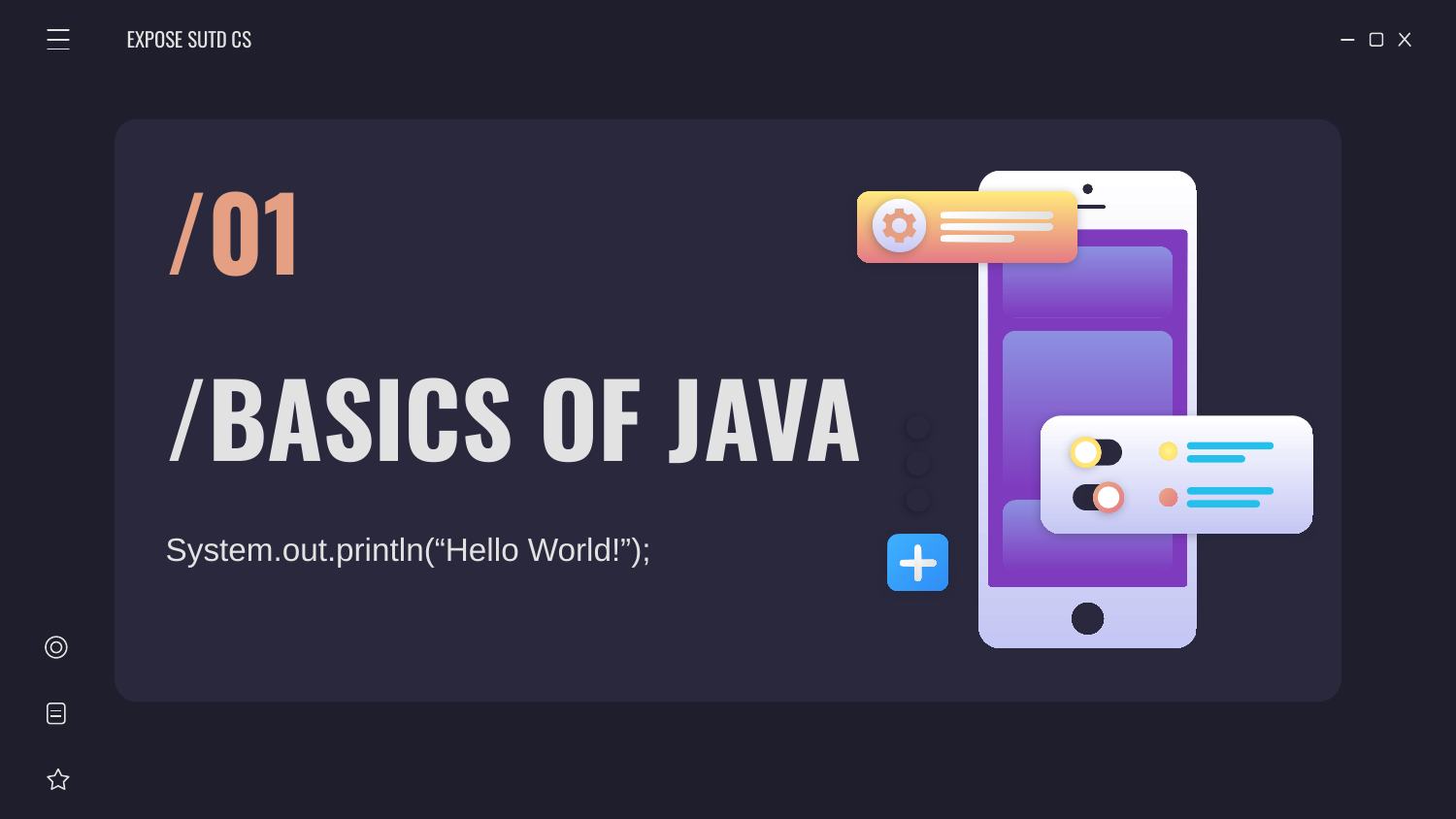

EXPOSE SUTD CS

/01

# /BASICS OF JAVA
System.out.println(“Hello World!”);